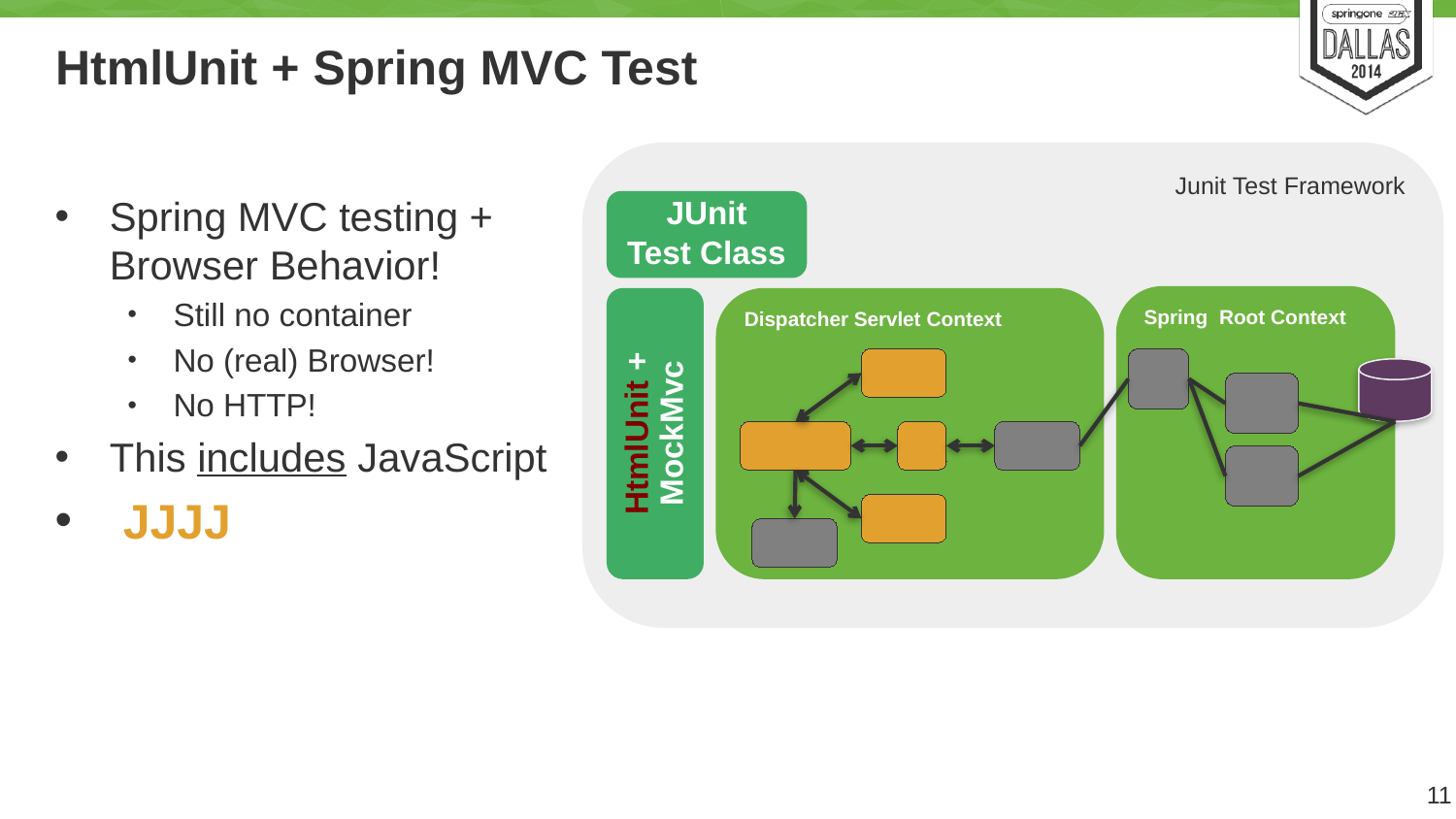

# HtmlUnit + Spring MVC Test
Junit Test Framework
Spring MVC testing + Browser Behavior!
Still no container
No (real) Browser!
No HTTP!
This includes JavaScript
 JJJJ

JUnit
Test Class
Spring  Root Context
HtmlUnit + MockMvc
Dispatcher Servlet Context

11